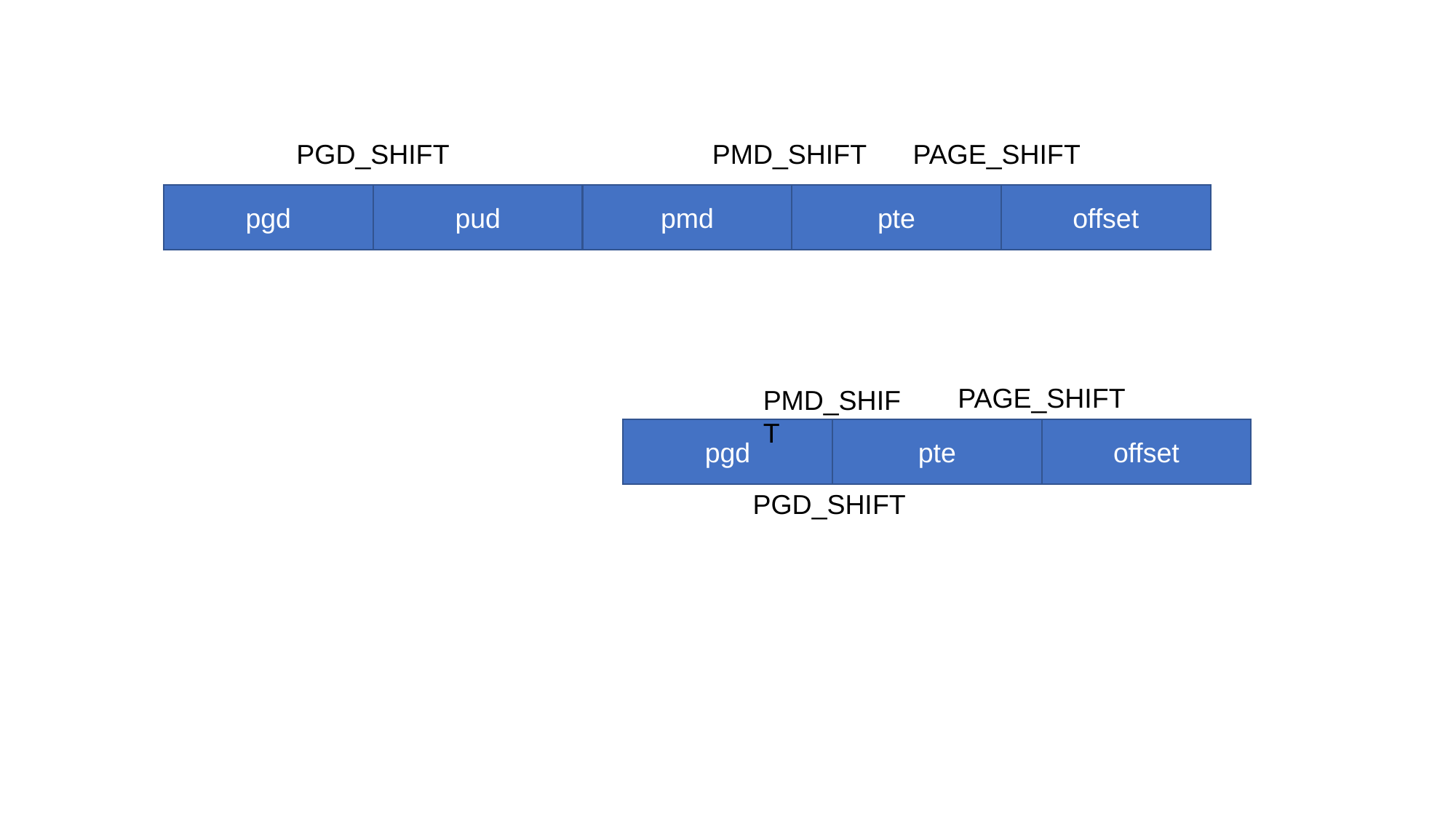

PGD_SHIFT
PMD_SHIFT
PAGE_SHIFT
pgd
pud
pmd
pte
offset
PAGE_SHIFT
PMD_SHIFT
pgd
pte
offset
PGD_SHIFT